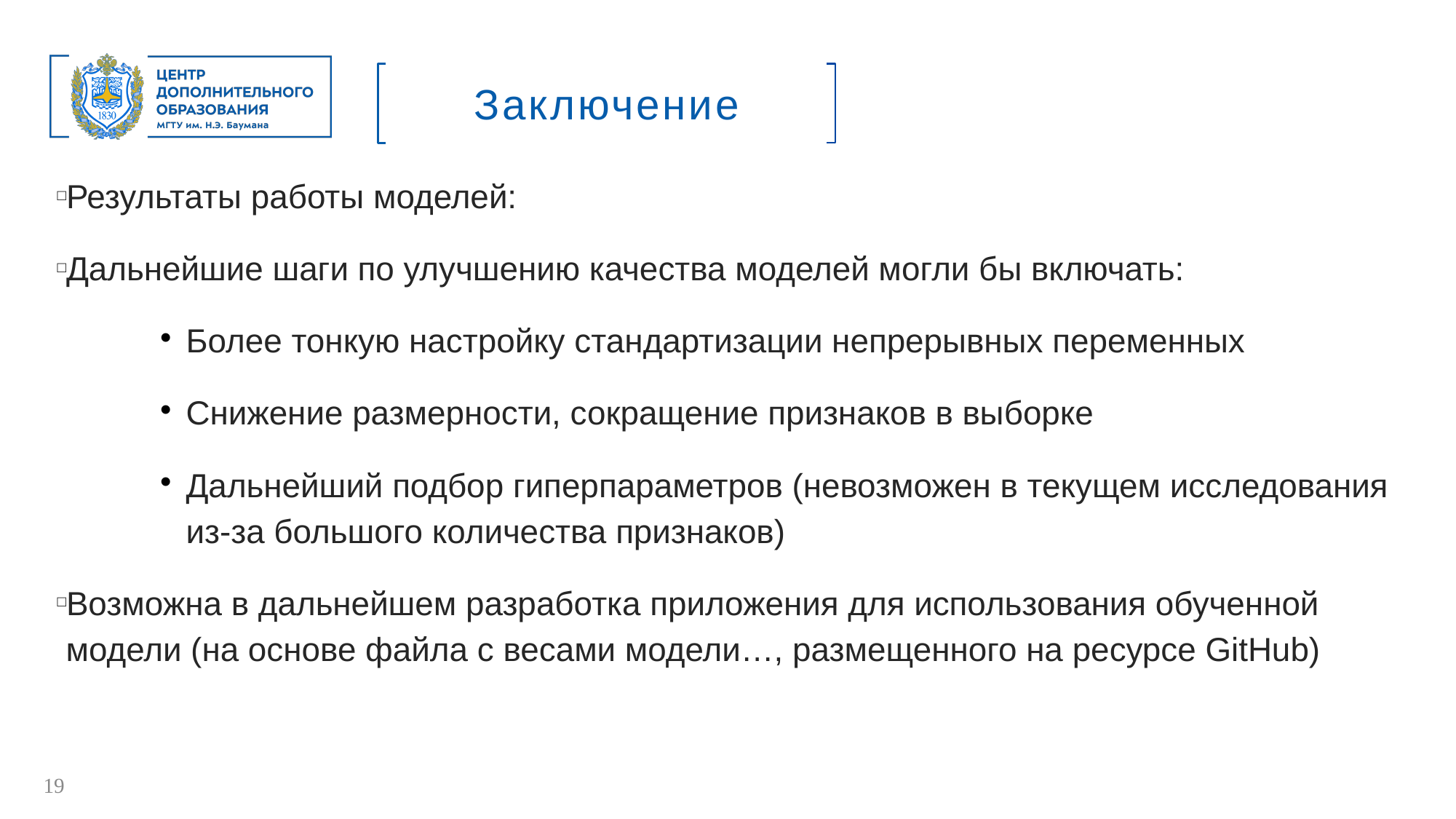

Заключение

Результаты работы моделей:
Дальнейшие шаги по улучшению качества моделей могли бы включать:
Более тонкую настройку стандартизации непрерывных переменных
Снижение размерности, сокращение признаков в выборке
Дальнейший подбор гиперпараметров (невозможен в текущем исследования из-за большого количества признаков)
Возможна в дальнейшем разработка приложения для использования обученной модели (на основе файла с весами модели…, размещенного на ресурсе GitHub)
19